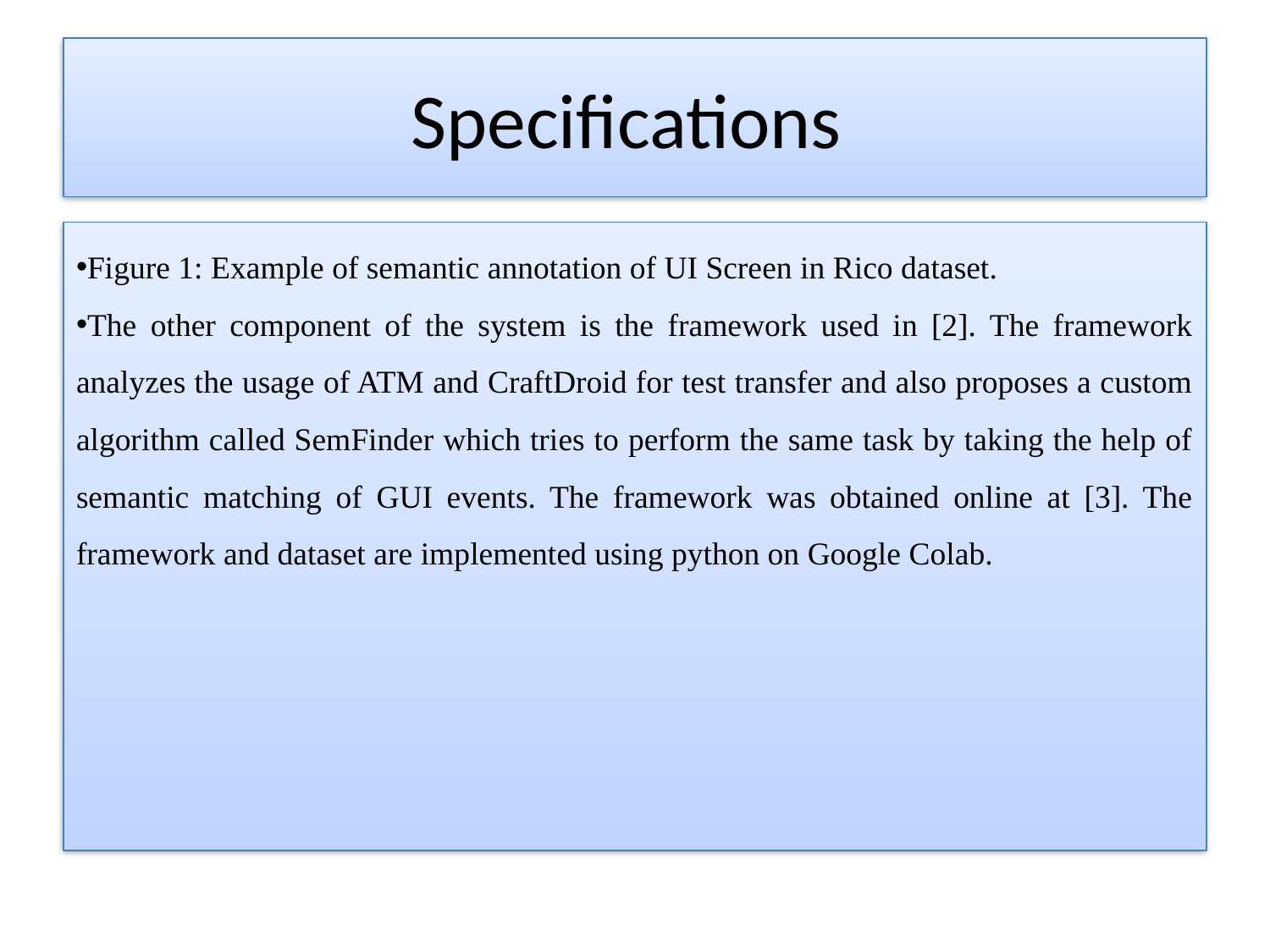

# Specifications
Figure 1: Example of semantic annotation of UI Screen in Rico dataset.
The other component of the system is the framework used in [2]. The framework analyzes the usage of ATM and CraftDroid for test transfer and also proposes a custom algorithm called SemFinder which tries to perform the same task by taking the help of semantic matching of GUI events. The framework was obtained online at [3]. The framework and dataset are implemented using python on Google Colab.